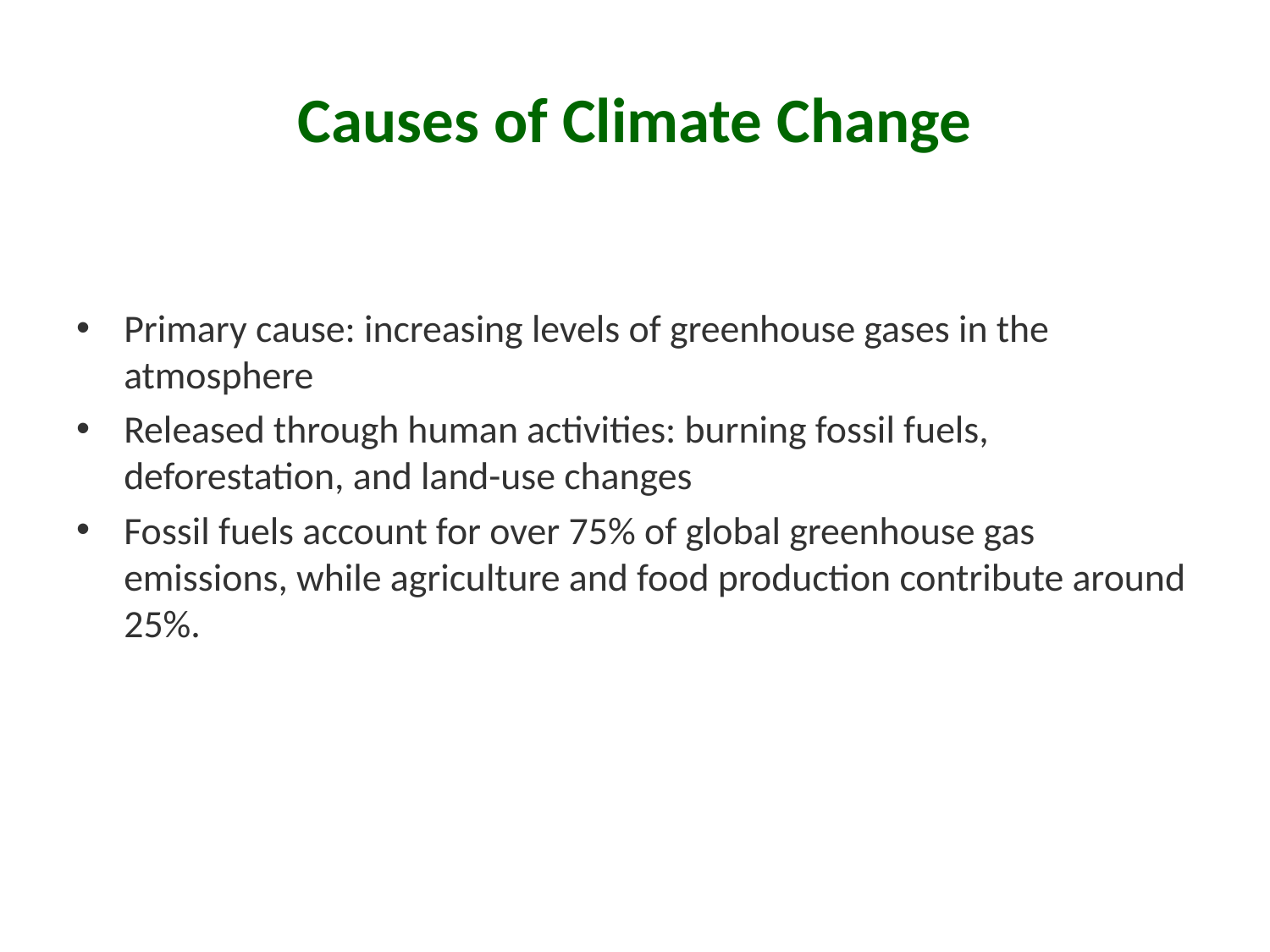

# Causes of Climate Change

Primary cause: increasing levels of greenhouse gases in the atmosphere
Released through human activities: burning fossil fuels, deforestation, and land-use changes
Fossil fuels account for over 75% of global greenhouse gas emissions, while agriculture and food production contribute around 25%.